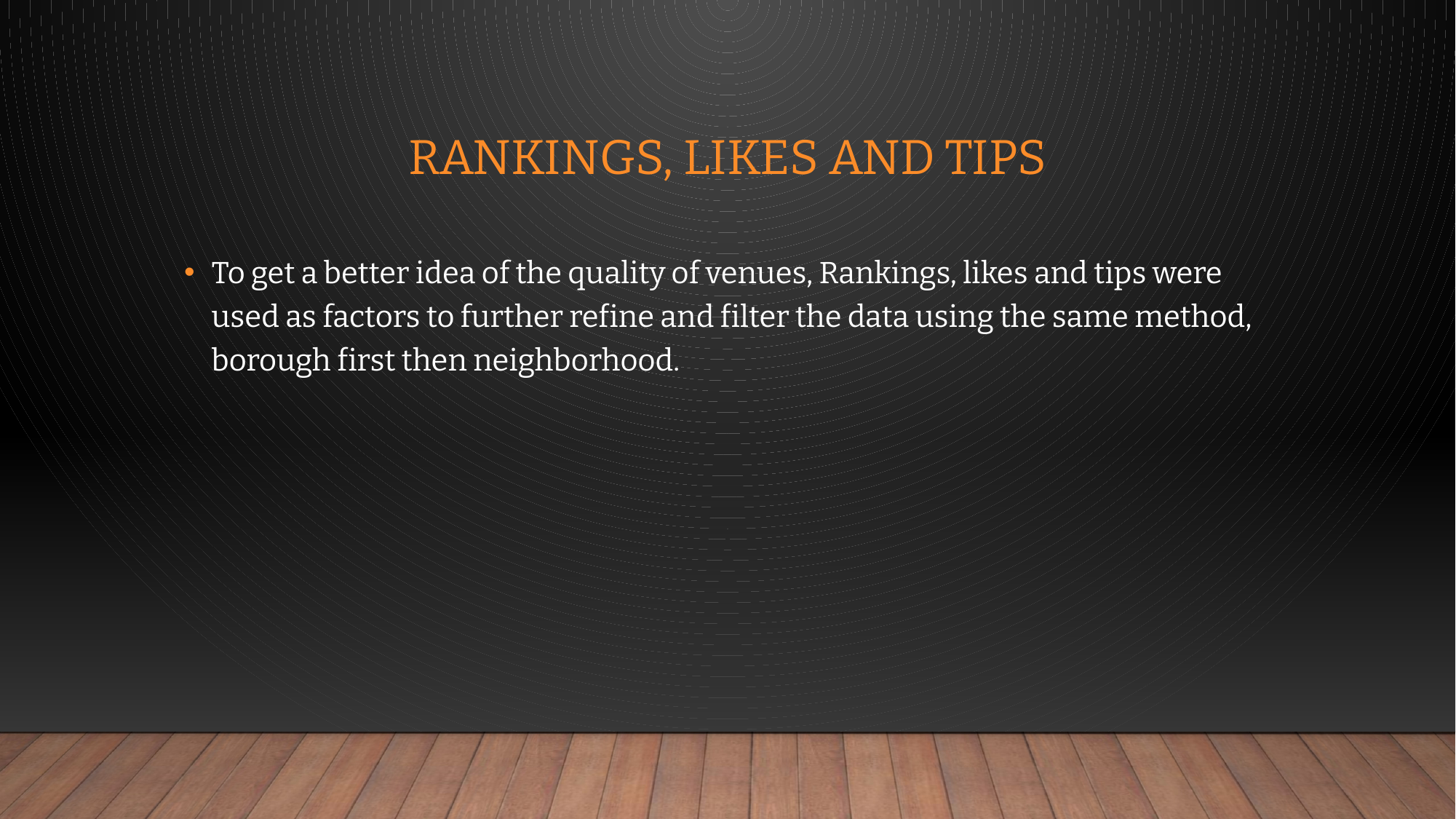

# Rankings, likes and tips
To get a better idea of the quality of venues, Rankings, likes and tips were used as factors to further refine and filter the data using the same method, borough first then neighborhood.